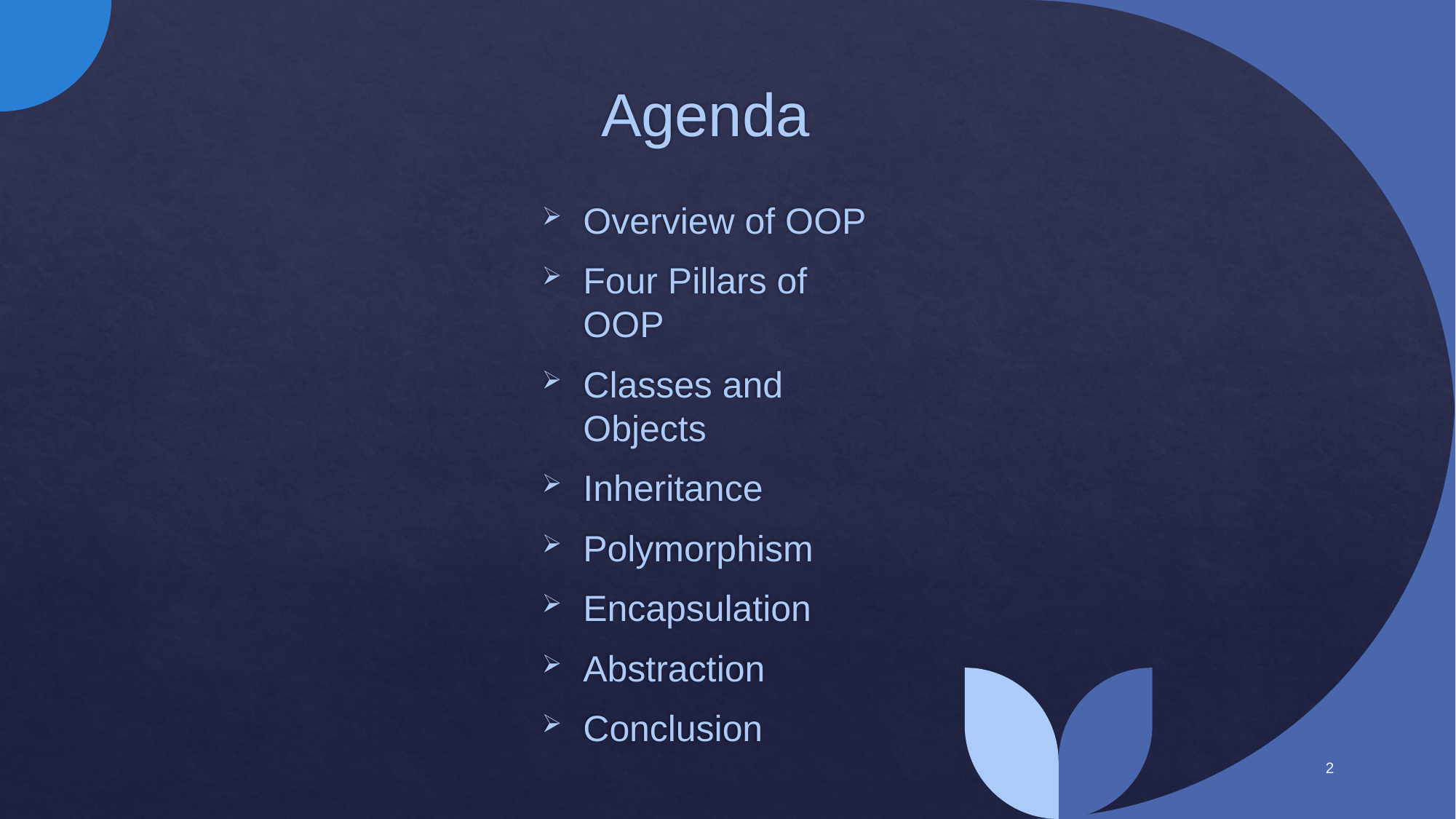

# Agenda
Overview of OOP
Four Pillars of OOP
Classes and Objects
Inheritance
Polymorphism
Encapsulation
Abstraction
Conclusion
2